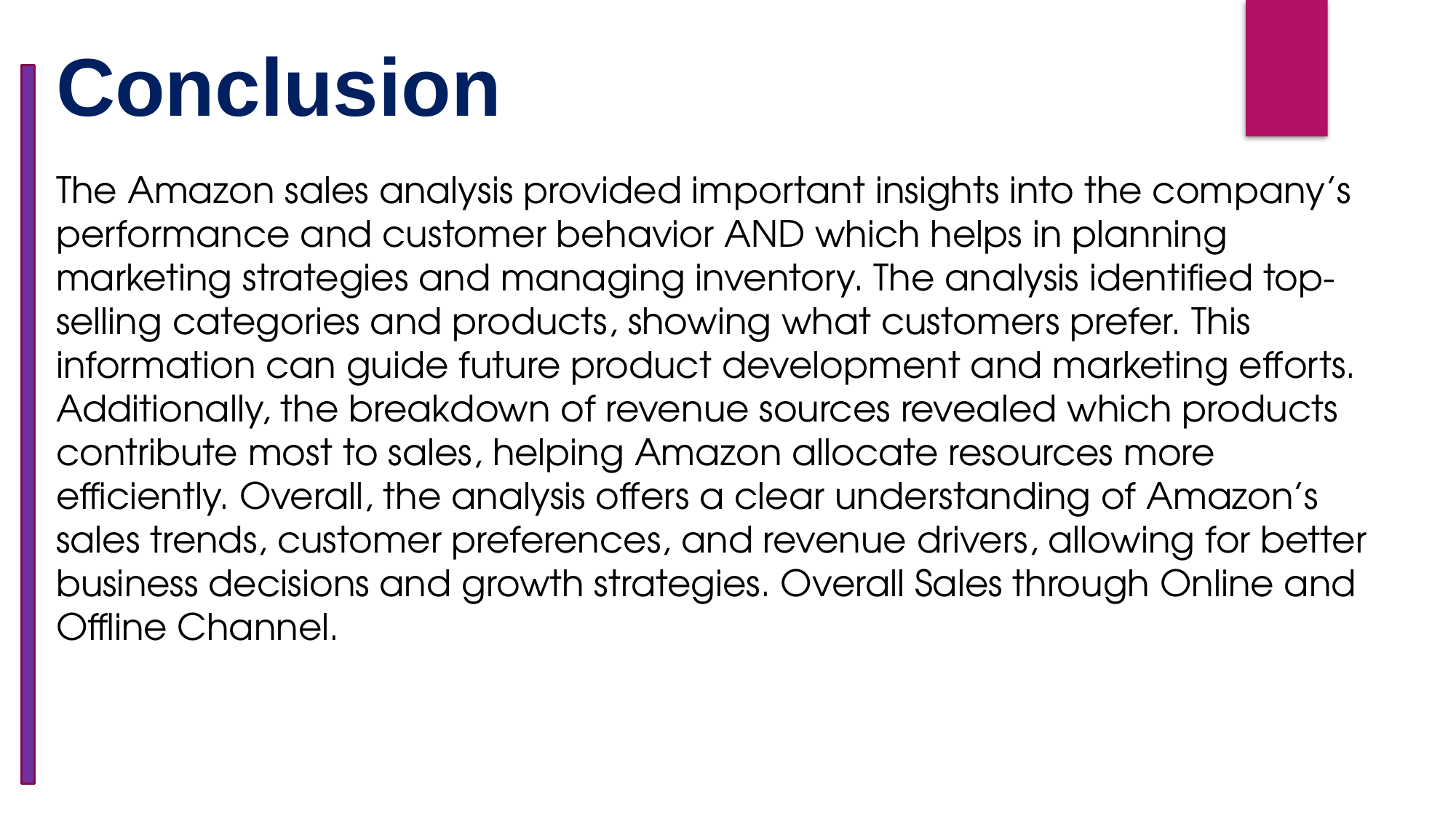

Conclusion
The Amazon sales analysis provided important insights into the company’s performance and customer behavior AND which helps in planning marketing strategies and managing inventory. The analysis identified top-selling categories and products, showing what customers prefer. This information can guide future product development and marketing efforts. Additionally, the breakdown of revenue sources revealed which products contribute most to sales, helping Amazon allocate resources more efficiently. Overall, the analysis offers a clear understanding of Amazon’s sales trends, customer preferences, and revenue drivers, allowing for better business decisions and growth strategies. Overall Sales through Online and Offline Channel.